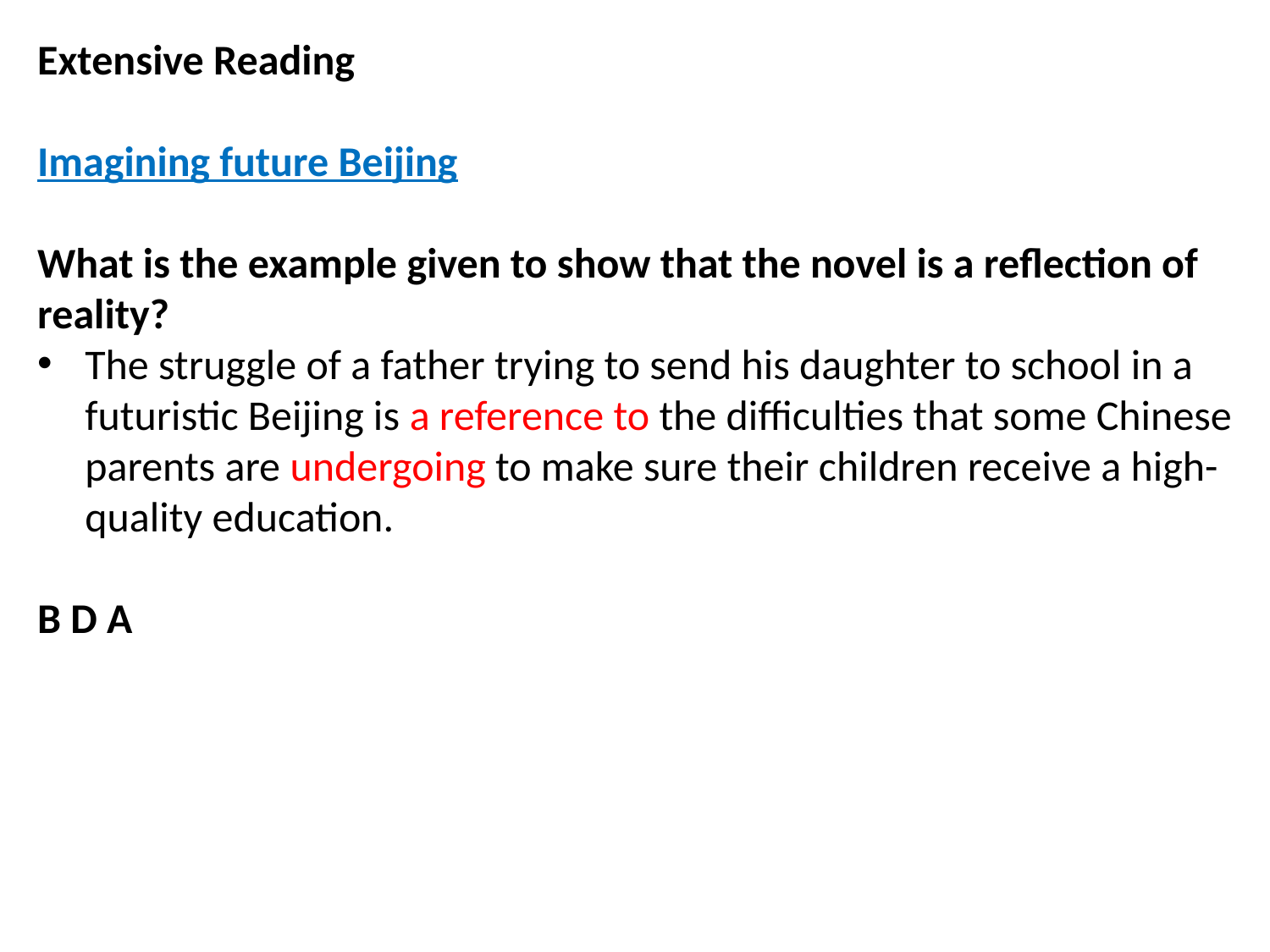

Extensive Reading

Imagining future Beijing

What is the example given to show that the novel is a reflection of reality?
The struggle of a father trying to send his daughter to school in a futuristic Beijing is a reference to the difficulties that some Chinese parents are undergoing to make sure their children receive a high-quality education.

B D A